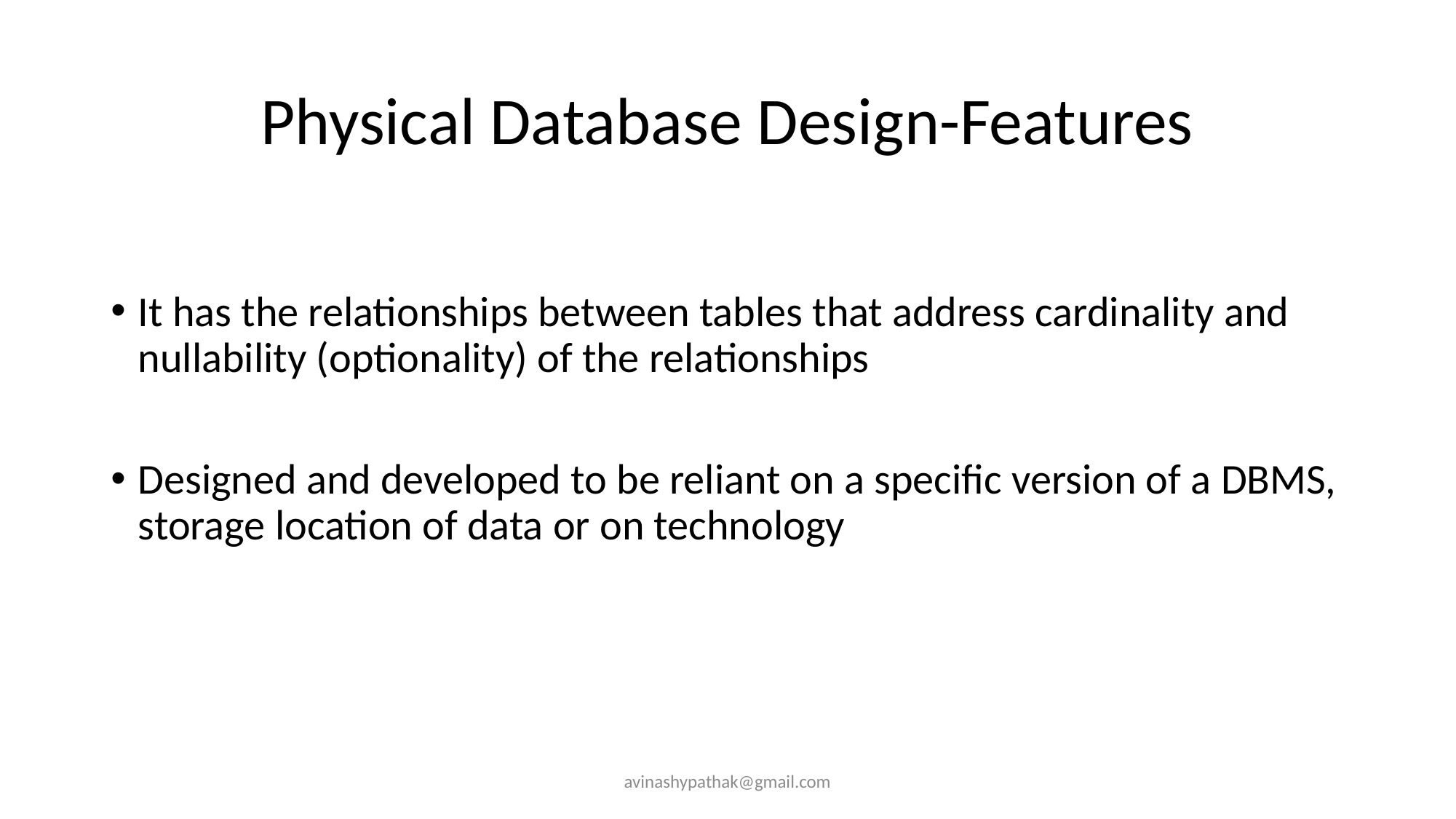

# Physical Database Design-Features

It has the relationships between tables that address cardinality and nullability (optionality) of the relationships

Designed and developed to be reliant on a specific version of a DBMS, storage location of data or on technology
avinashypathak@gmail.com
15